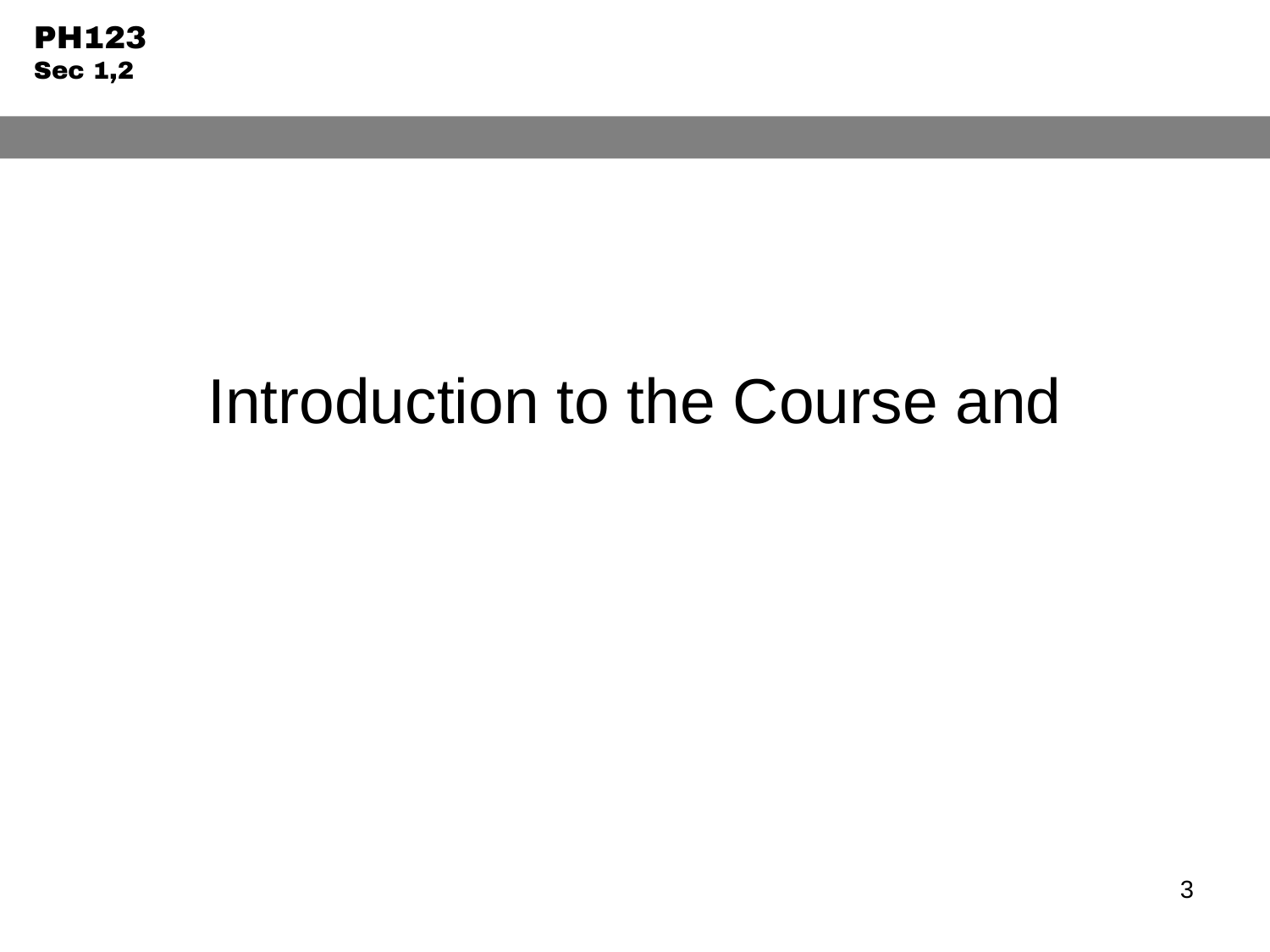

# Introduction to the Course and

3